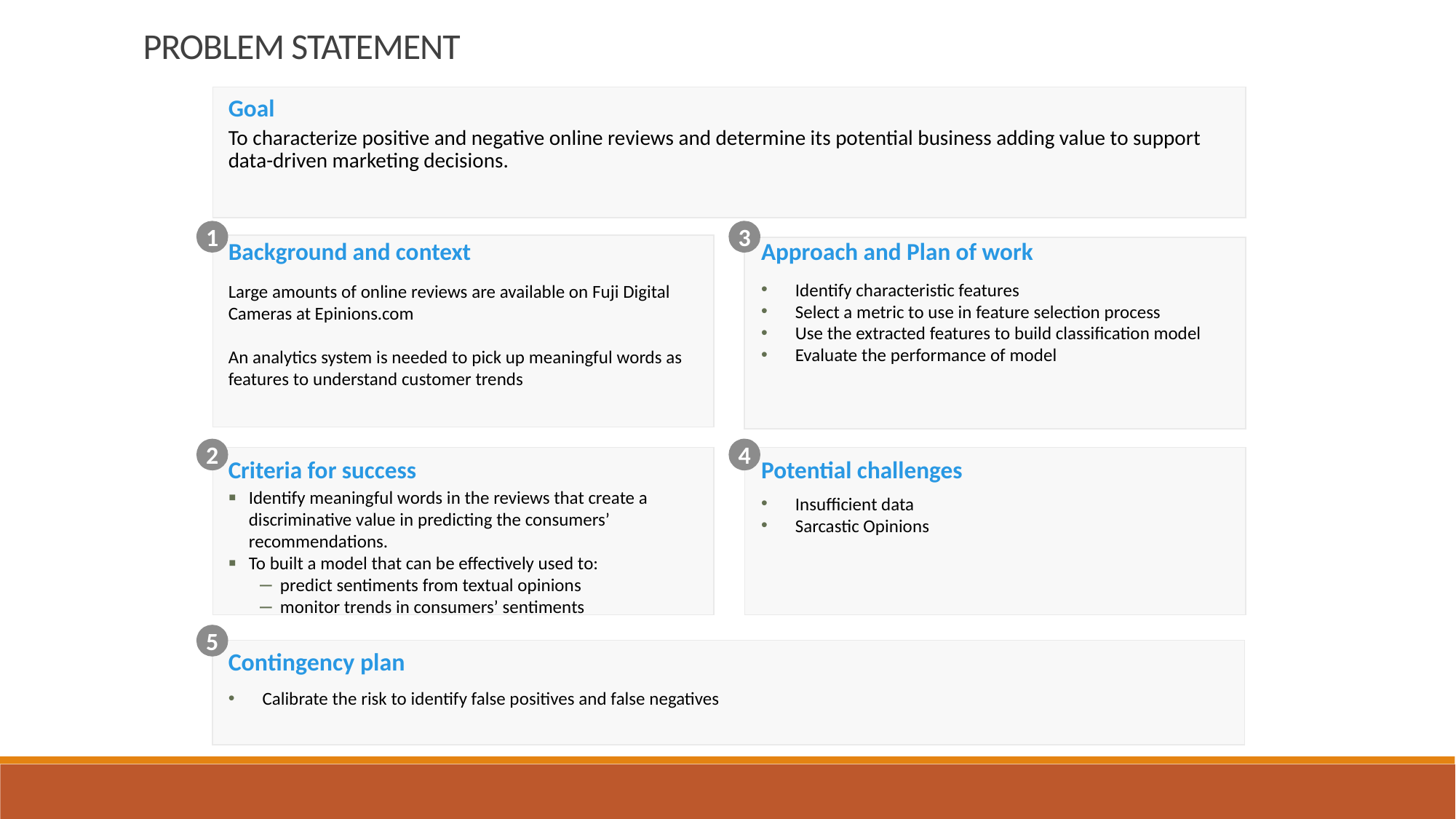

PROBLEM STATEMENT

Goal
To characterize positive and negative online reviews and determine its potential business adding value to support data-driven marketing decisions.
1
3

Background and context
Approach and Plan of work
Large amounts of online reviews are available on Fuji Digital Cameras at Epinions.com
An analytics system is needed to pick up meaningful words as features to understand customer trends

2
4

Criteria for success
Potential challenges
Identify meaningful words in the reviews that create a discriminative value in predicting the consumers’ recommendations.
To built a model that can be effectively used to:
predict sentiments from textual opinions
monitor trends in consumers’ sentiments
Insufficient data
Sarcastic Opinions

5

Contingency plan
Calibrate the risk to identify false positives and false negatives

Identify characteristic features
Select a metric to use in feature selection process
Use the extracted features to build classification model
Evaluate the performance of model